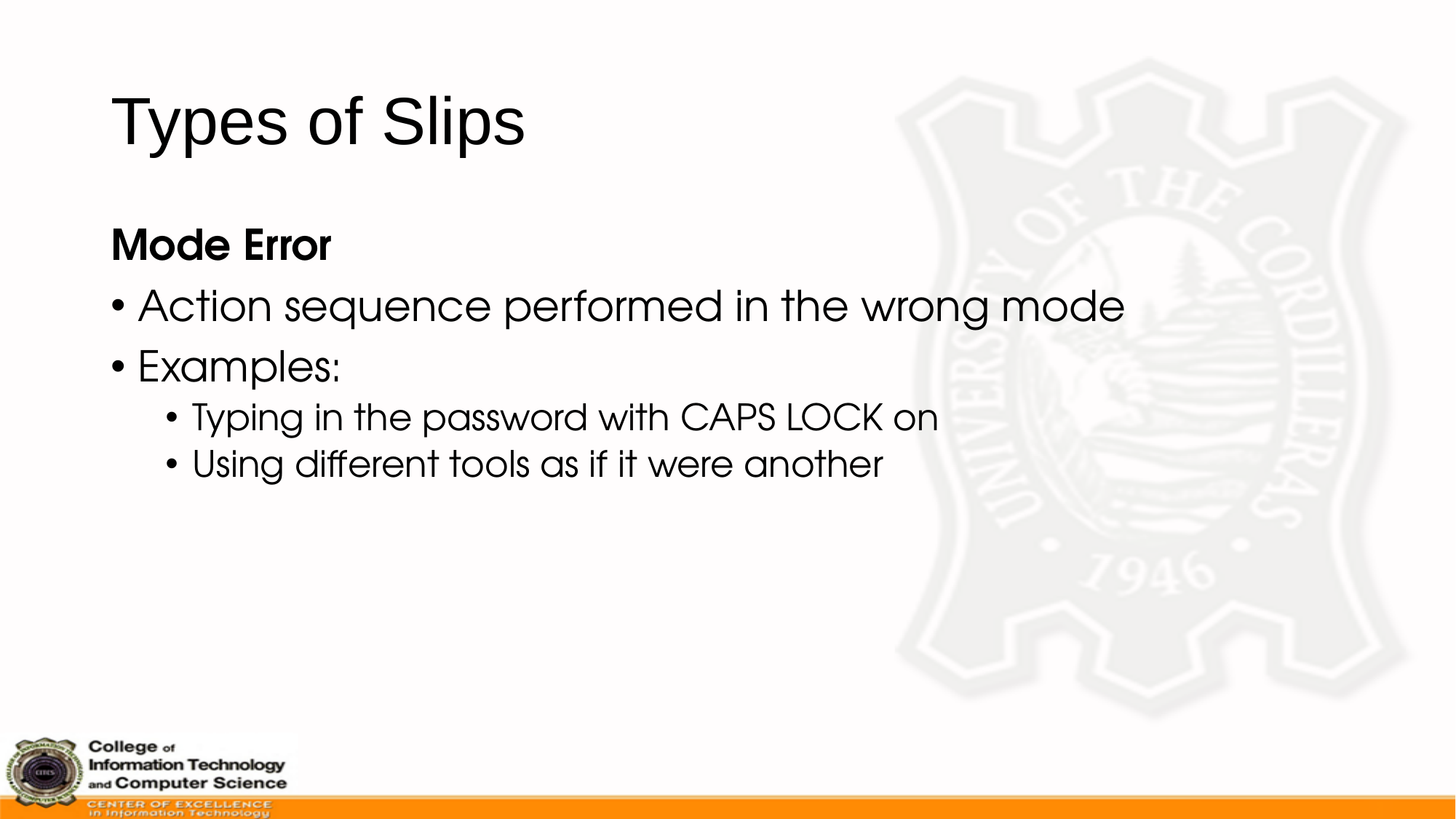

# Types of Slips
Mode Error
Action sequence performed in the wrong mode
Examples:
Typing in the password with CAPS LOCK on
Using different tools as if it were another